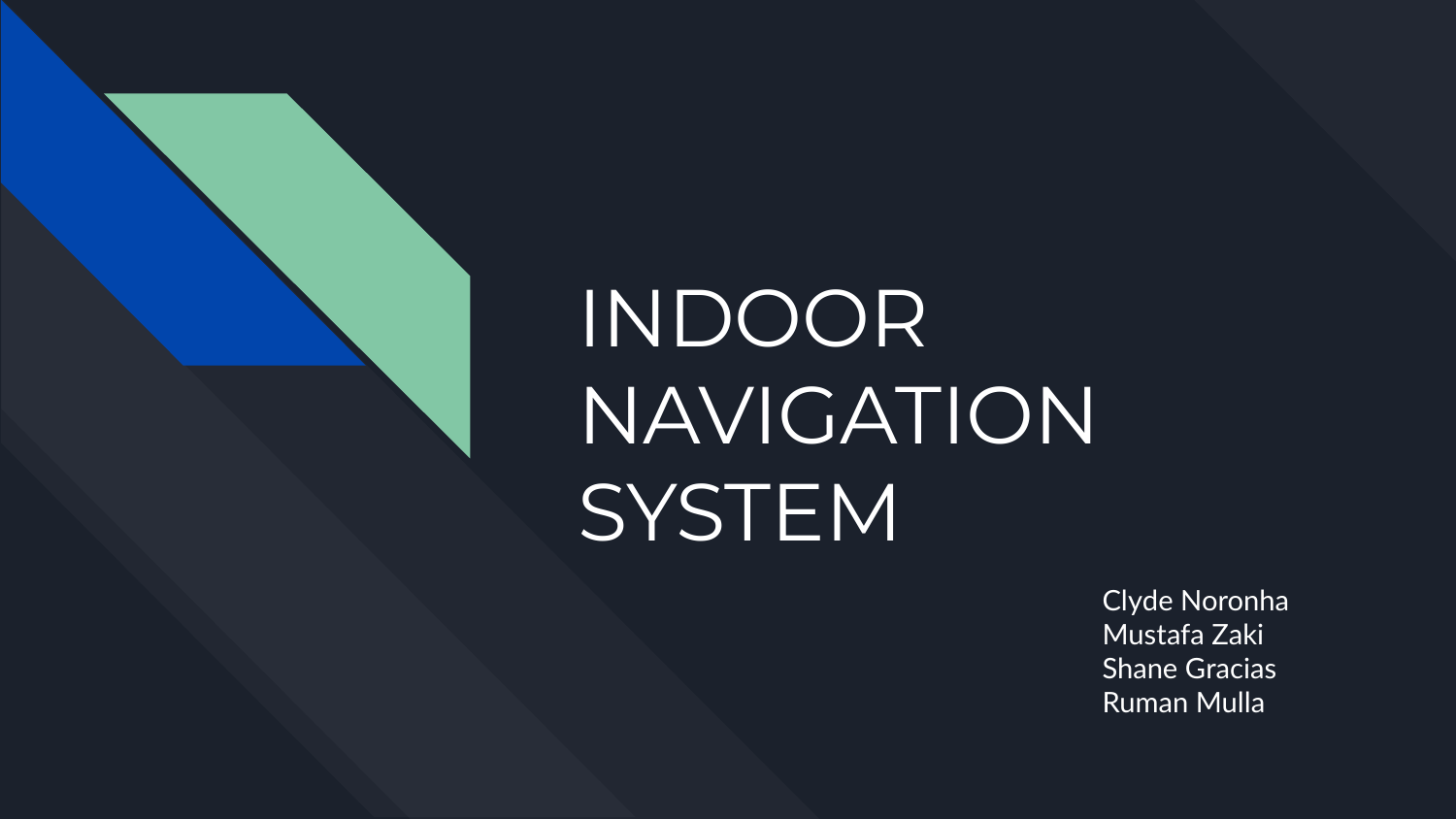

# INDOOR NAVIGATION SYSTEM
Clyde Noronha
Mustafa Zaki
Shane Gracias
Ruman Mulla